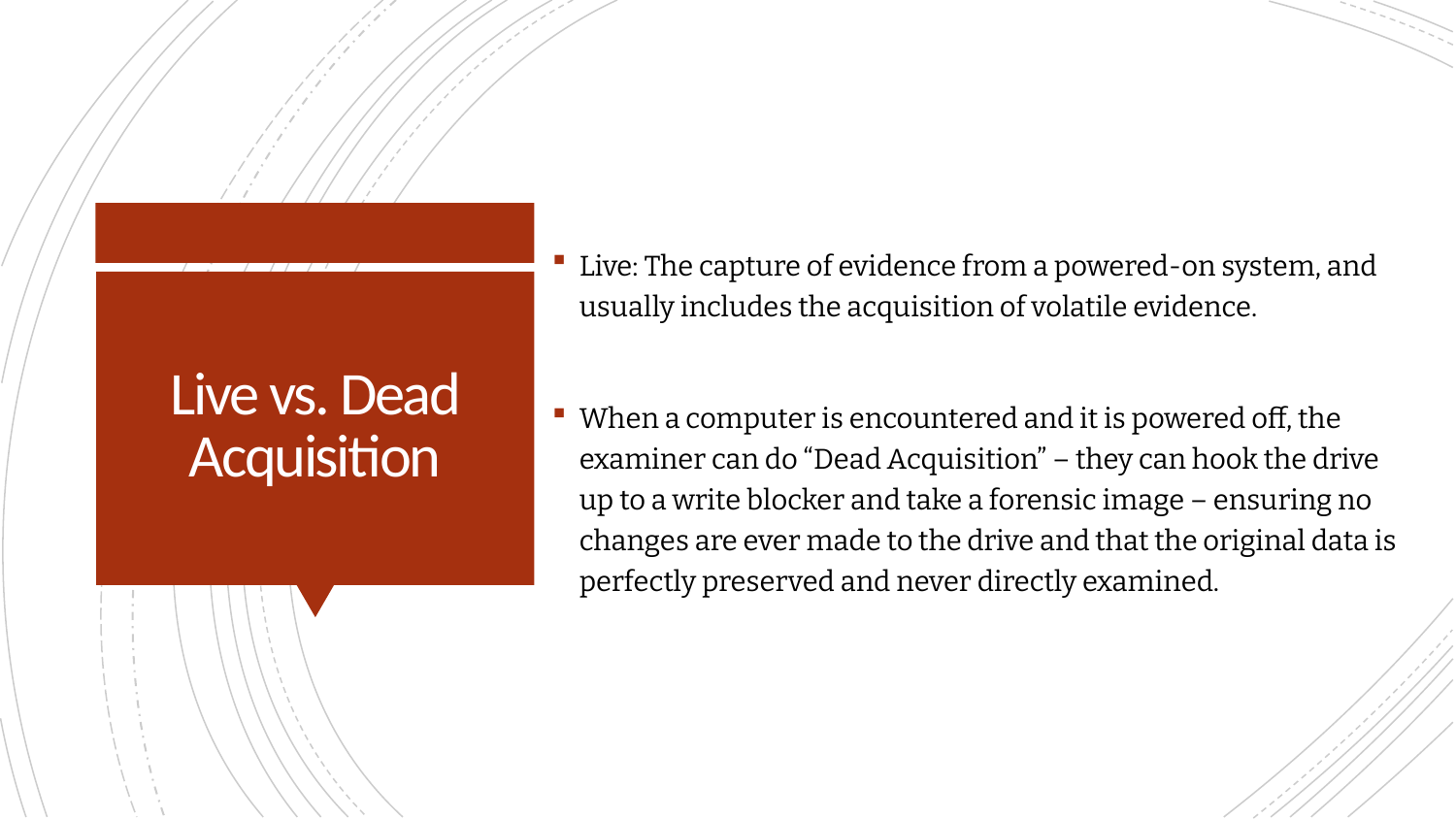

Live: The capture of evidence from a powered-on system, and usually includes the acquisition of volatile evidence.

When a computer is encountered and it is powered off, the examiner can do “Dead Acquisition” – they can hook the drive up to a write blocker and take a forensic image – ensuring no changes are ever made to the drive and that the original data is perfectly preserved and never directly examined.
# Live vs. Dead Acquisition